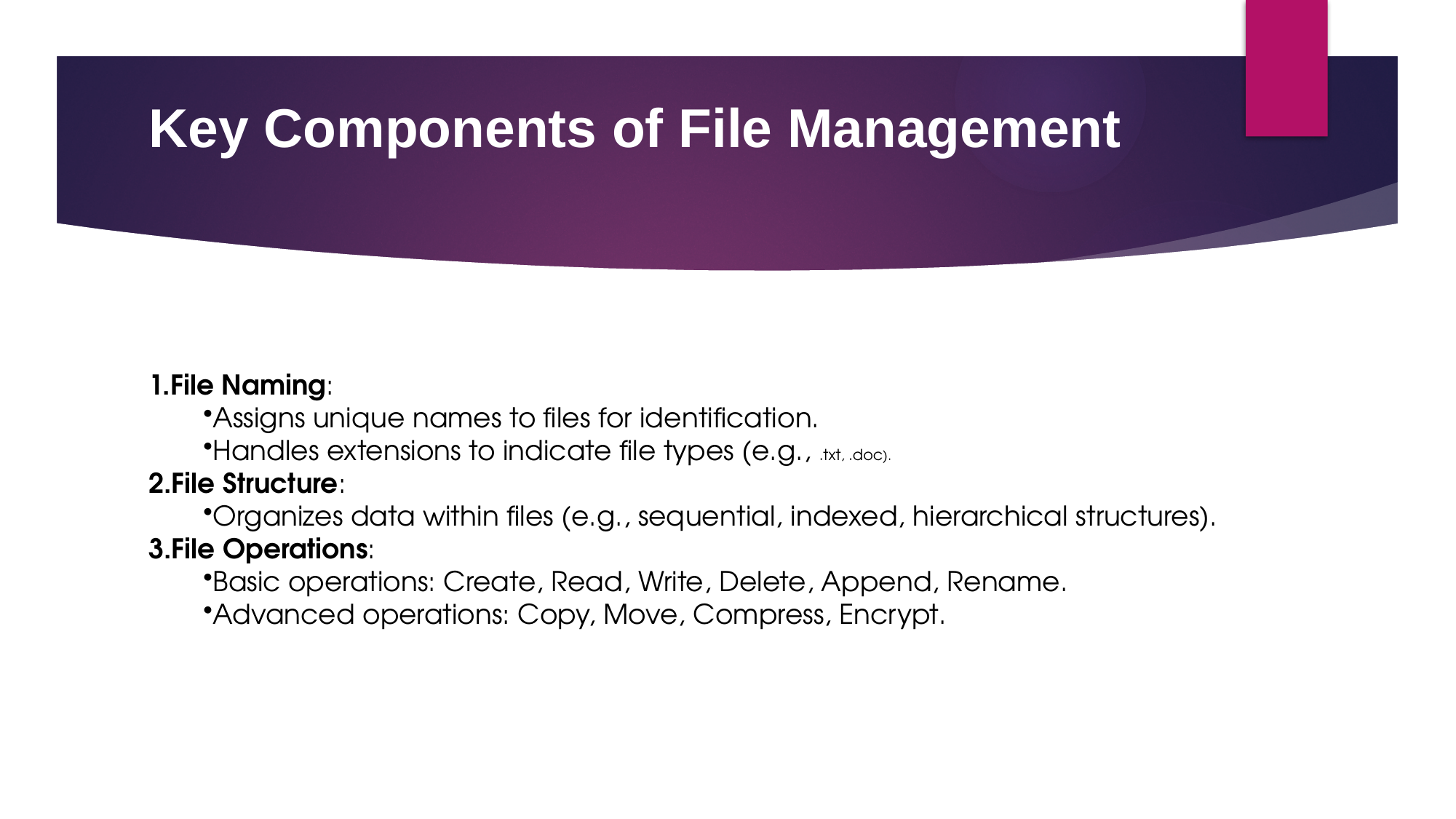

# Key Components of File Management
File Naming:
Assigns unique names to files for identification.
Handles extensions to indicate file types (e.g., .txt, .doc).
File Structure:
Organizes data within files (e.g., sequential, indexed, hierarchical structures).
File Operations:
Basic operations: Create, Read, Write, Delete, Append, Rename.
Advanced operations: Copy, Move, Compress, Encrypt.